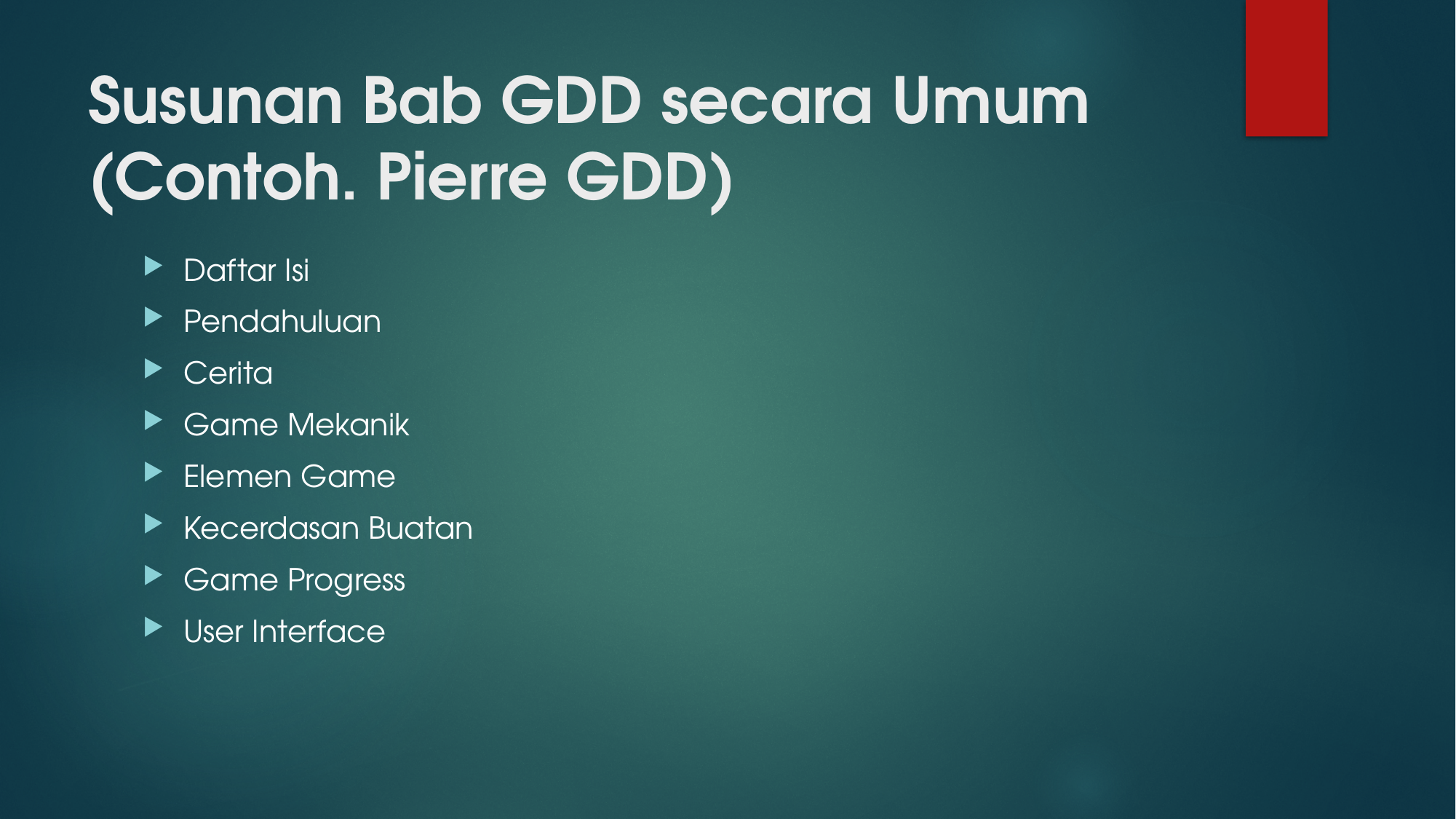

# Susunan Bab GDD secara Umum (Contoh. Pierre GDD)
Daftar Isi
Pendahuluan
Cerita
Game Mekanik
Elemen Game
Kecerdasan Buatan
Game Progress
User Interface